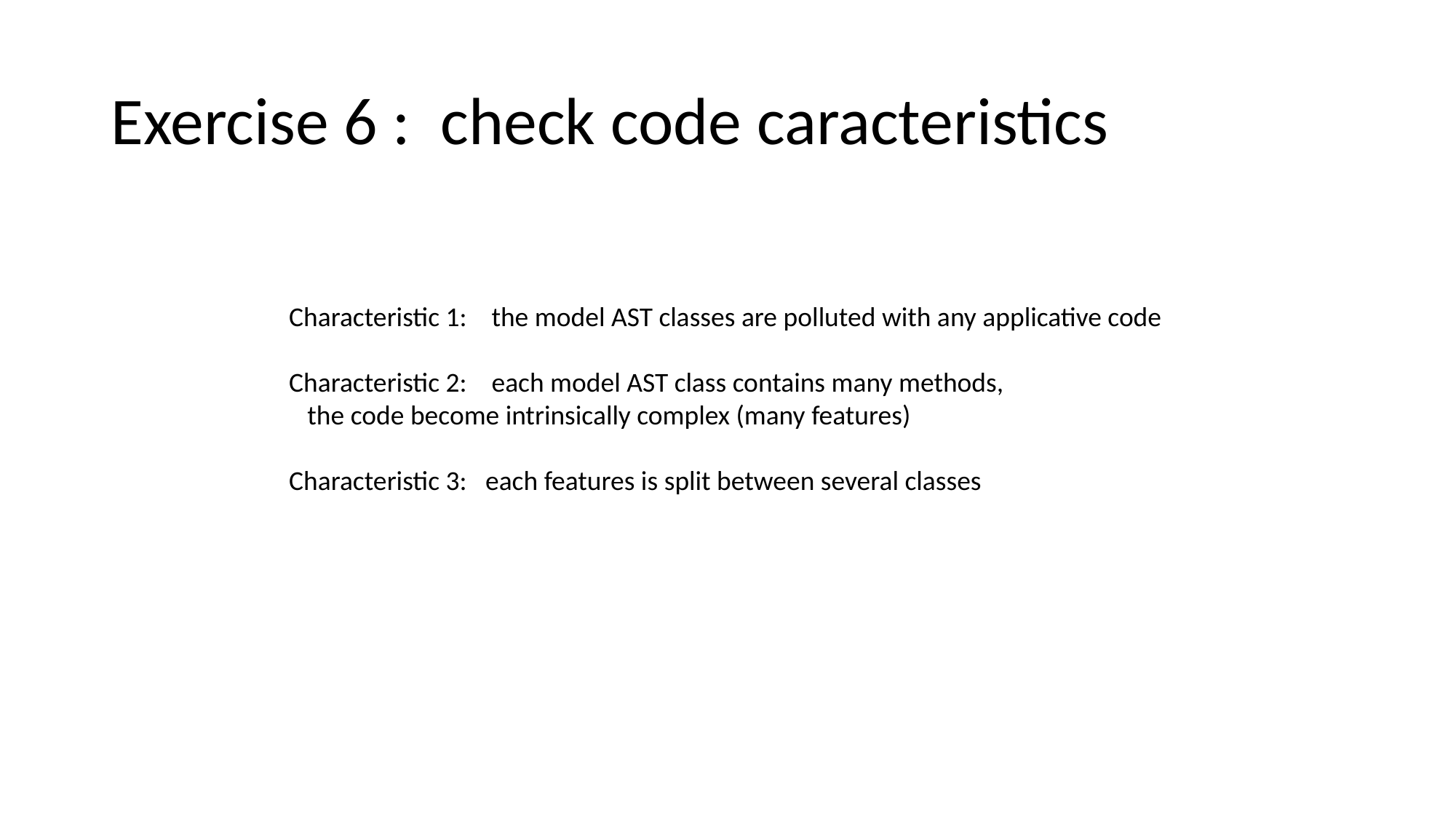

# Exercise 6 :  check code caracteristics
Characteristic 1:    the model AST classes are polluted with any applicative code

Characteristic 2:    each model AST class contains many methods,
   the code become intrinsically complex (many features)

Characteristic 3:   each features is split between several classes